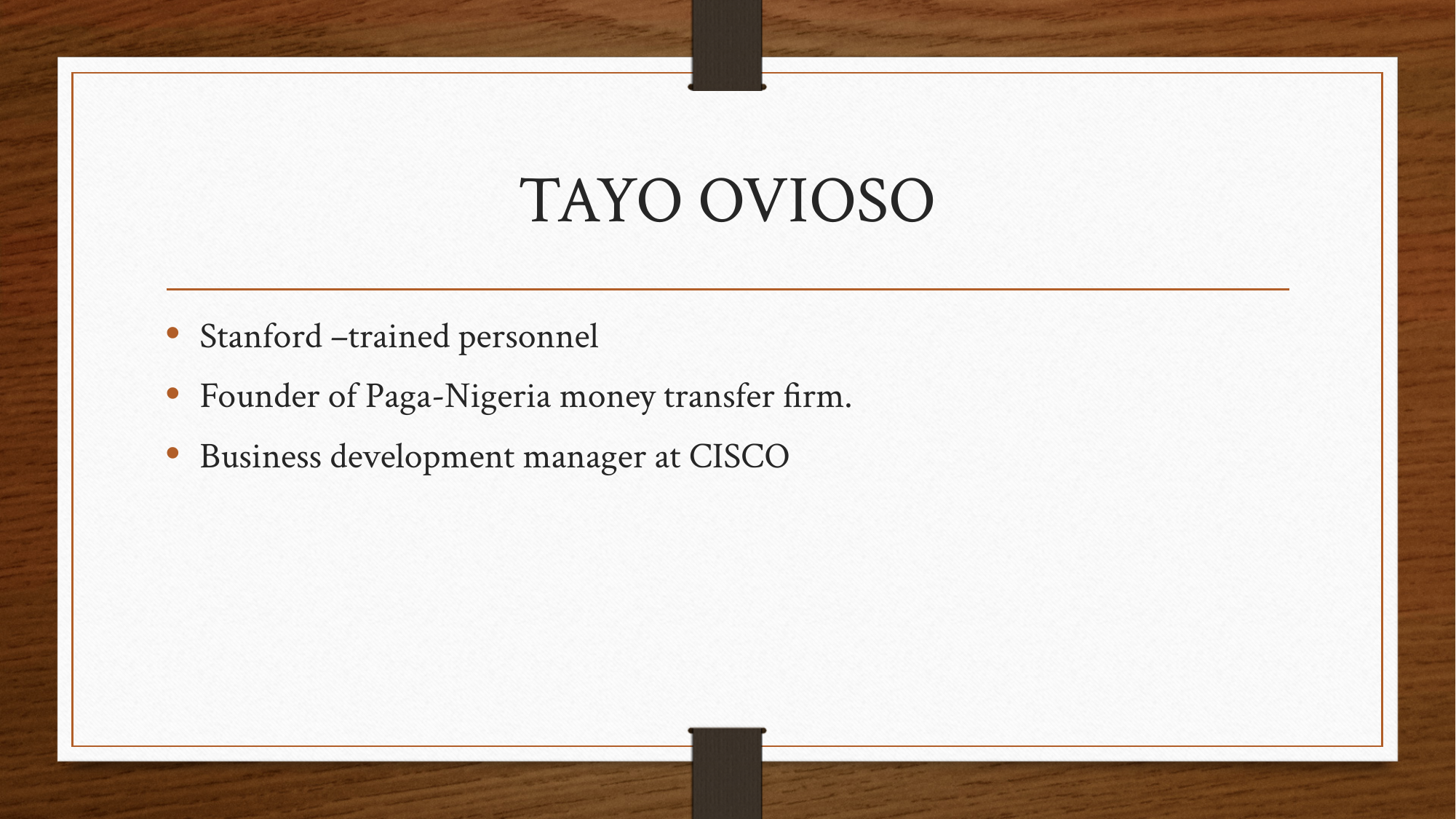

# TAYO OVIOSO
Stanford –trained personnel
Founder of Paga-Nigeria money transfer firm.
Business development manager at CISCO